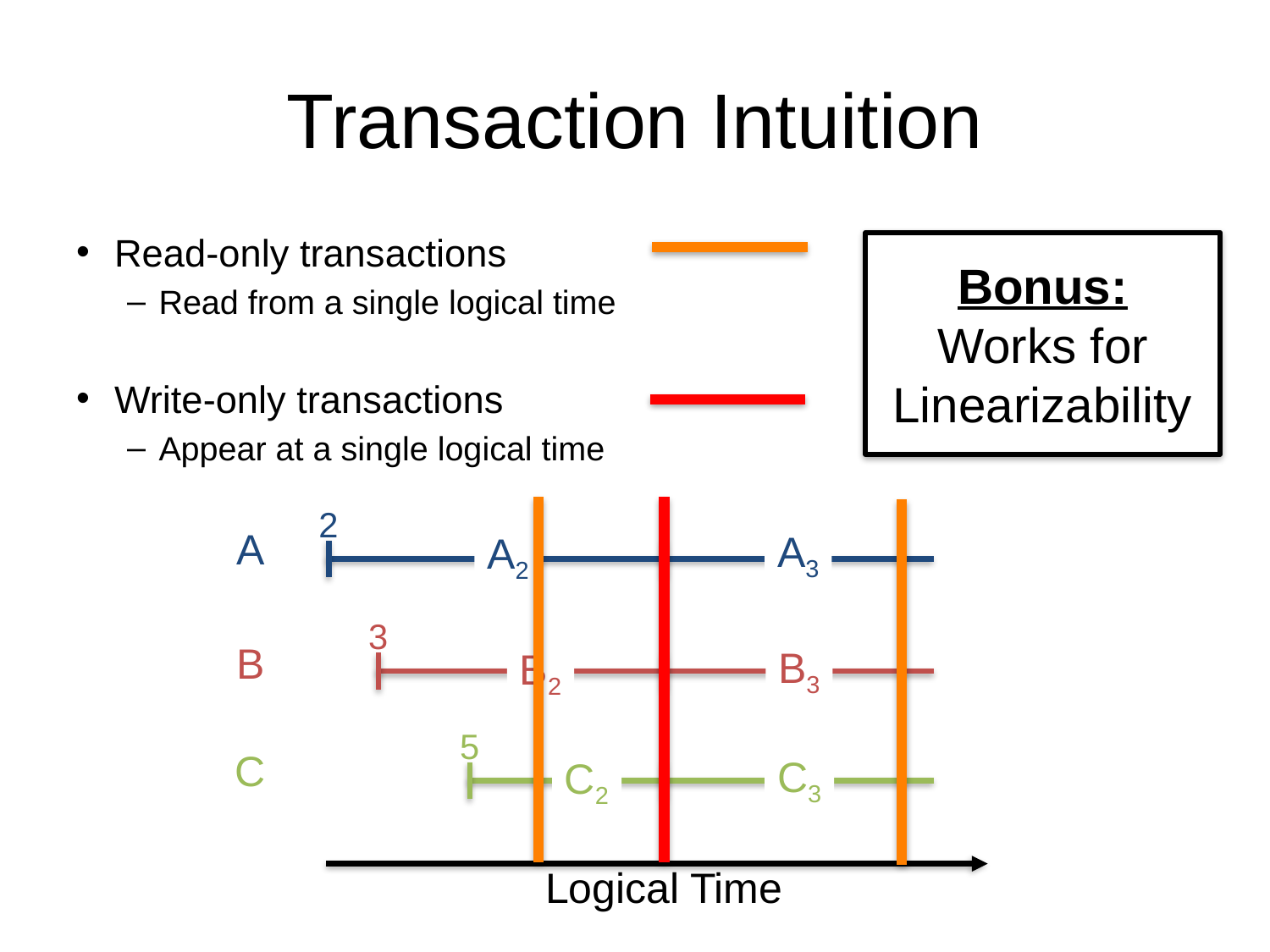

# Transaction Intuition
Read-only transactions
Read from a single logical time

Write-only transactions
Appear at a single logical time
Bonus:
Works for Linearizability
2
A
A2
3
B
B2
5
C
C2
Logical Time
A3
B3
C3